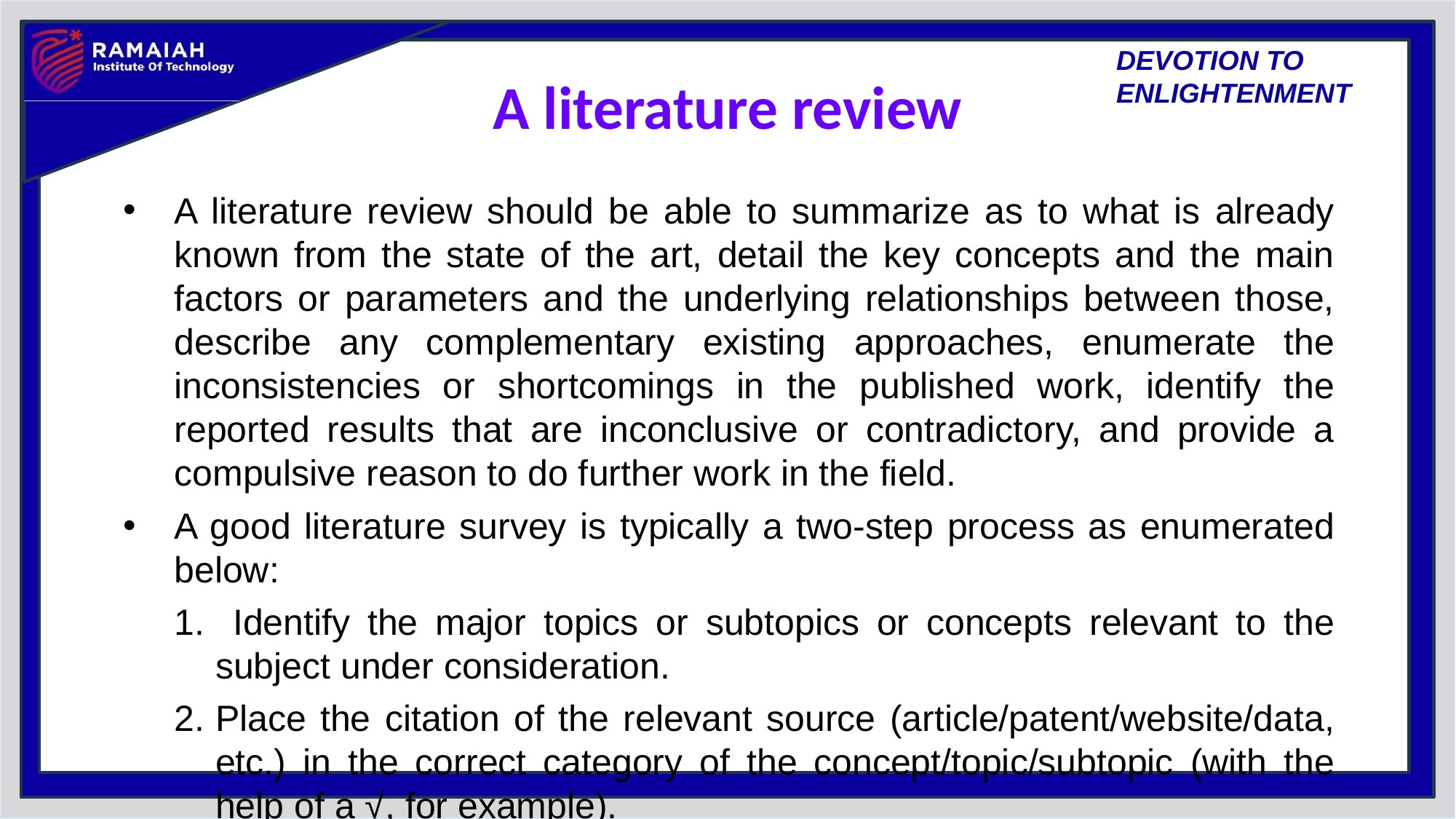

# A literature review
A literature review should be able to summarize as to what is already known from the state of the art, detail the key concepts and the main factors or parameters and the underlying relationships between those, describe any complementary existing approaches, enumerate the inconsistencies or shortcomings in the published work, identify the reported results that are inconclusive or contradictory, and provide a compulsive reason to do further work in the field.
A good literature survey is typically a two-step process as enumerated below:
 Identify the major topics or subtopics or concepts relevant to the subject under consideration.
Place the citation of the relevant source (article/patent/website/data, etc.) in the correct category of the concept/topic/subtopic (with the help of a √, for example).